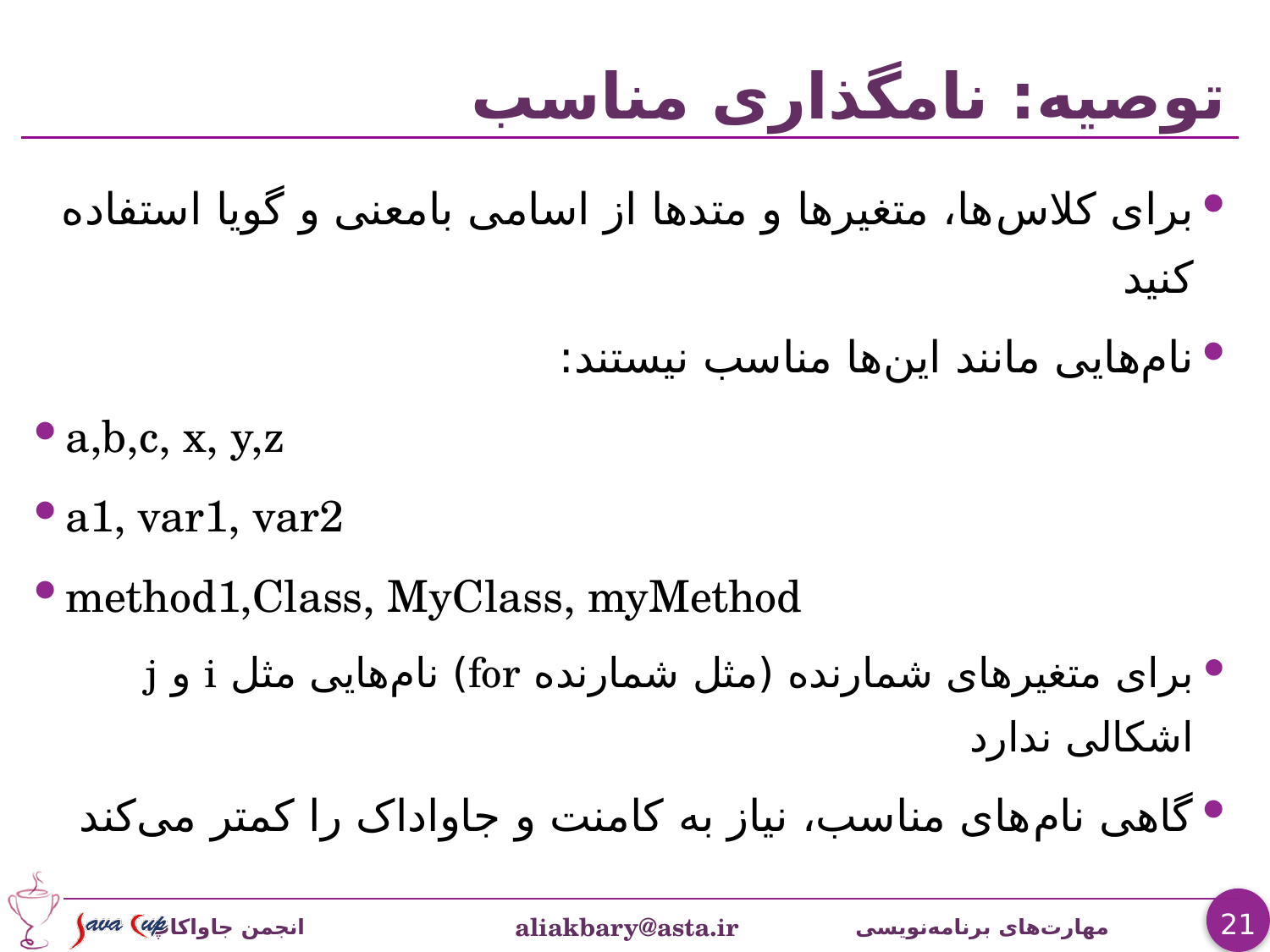

# توصیه: نامگذاری مناسب
برای کلاس‌ها، متغیرها و متدها از اسامی بامعنی و گویا استفاده کنید
نام‌هایی مانند این‌ها مناسب نیستند:
a,b,c, x, y,z
a1, var1, var2
method1,Class, MyClass, myMethod
برای متغیرهای شمارنده (مثل شمارنده for) نام‌هایی مثل i و j اشکالی ندارد
گاهی نام‌های مناسب، نیاز به کامنت و جاواداک را کمتر می‌کند